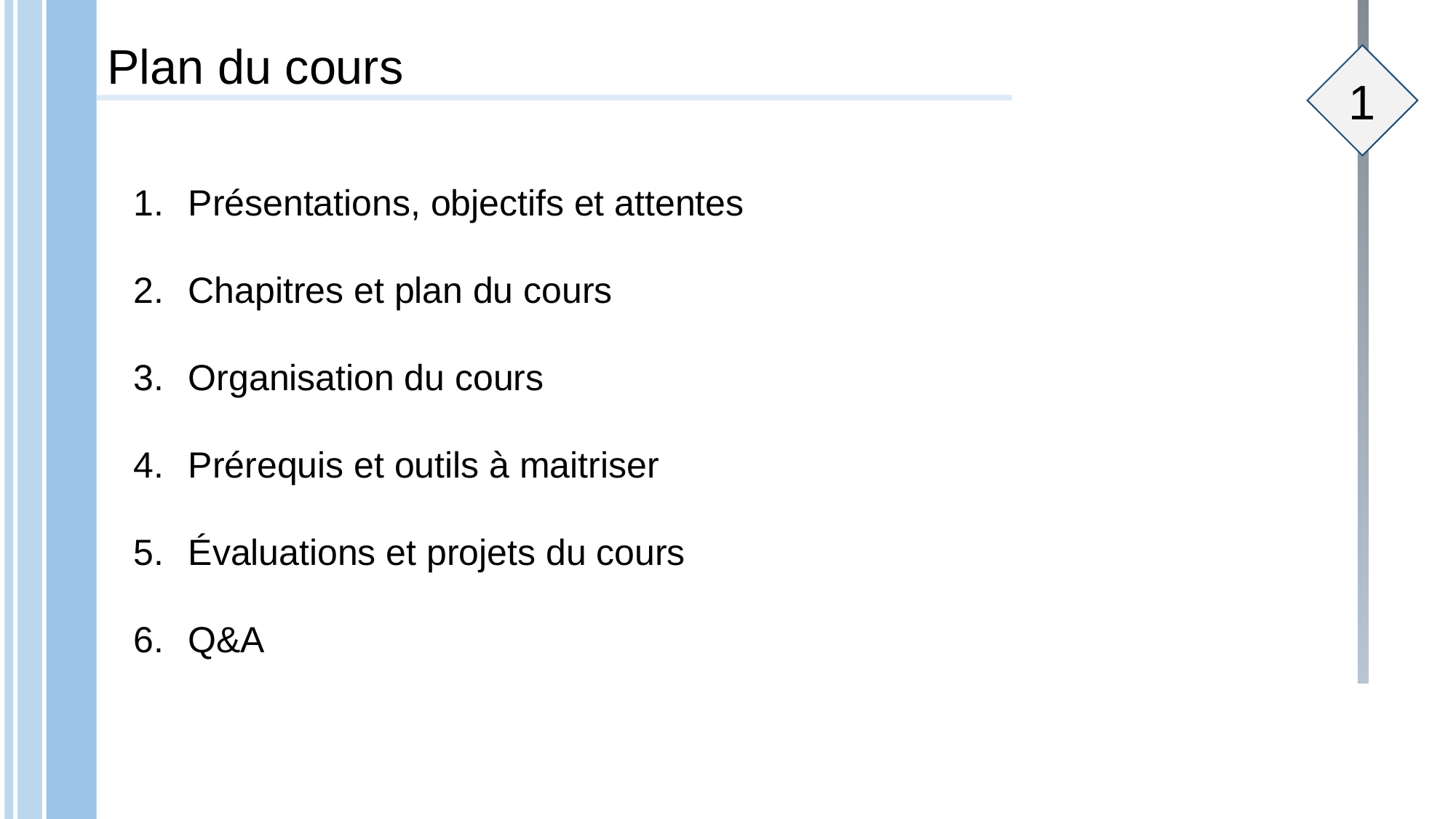

Plan du cours
1

Présentations, objectifs et attentes

Chapitres et plan du cours

Organisation du cours

Prérequis et outils à maitriser

Évaluations et projets du cours

Q&A